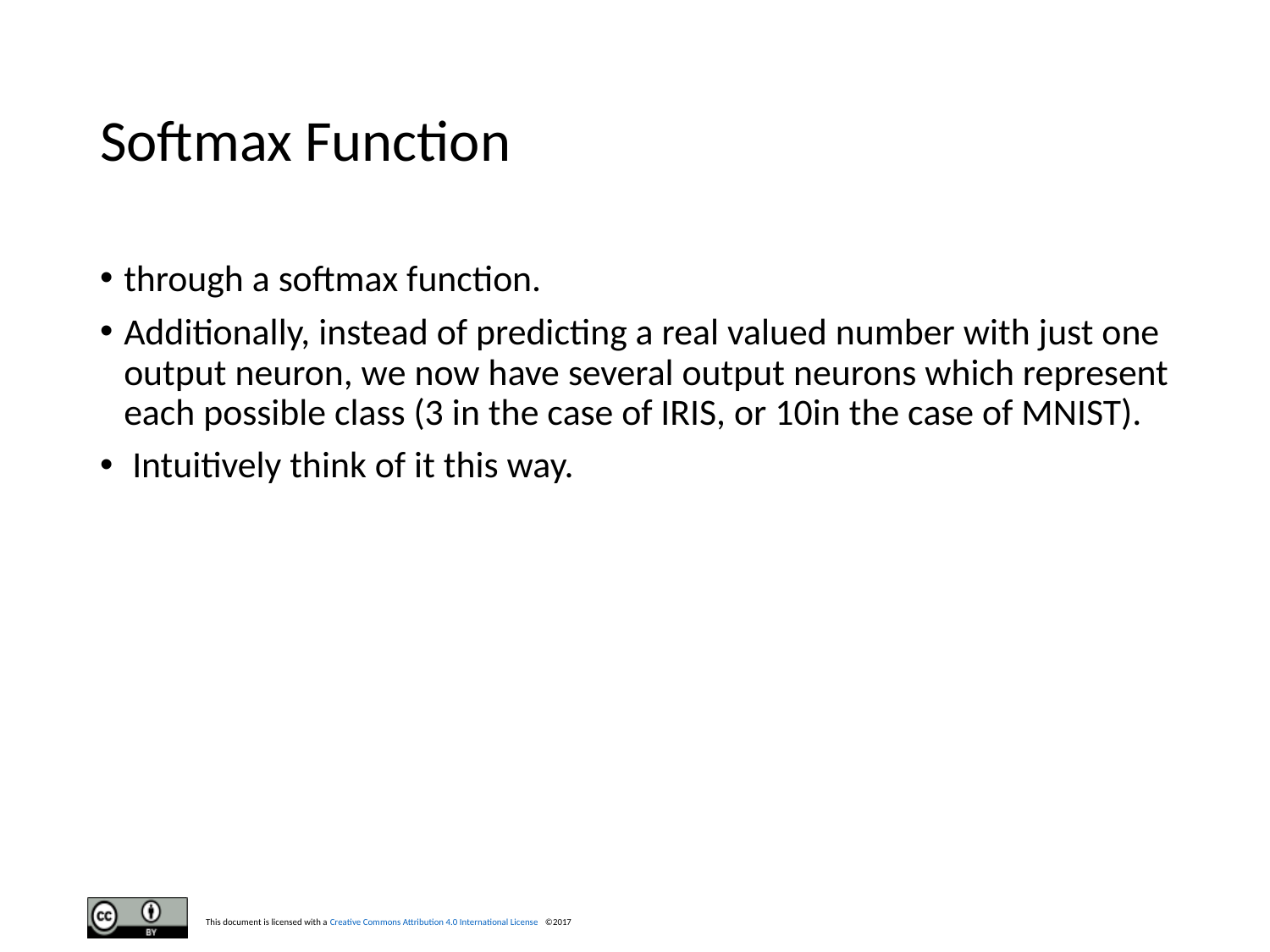

# Softmax Function
through a softmax function.
Additionally, instead of predicting a real valued number with just one output neuron, we now have several output neurons which represent each possible class (3 in the case of IRIS, or 10in the case of MNIST).
 Intuitively think of it this way.